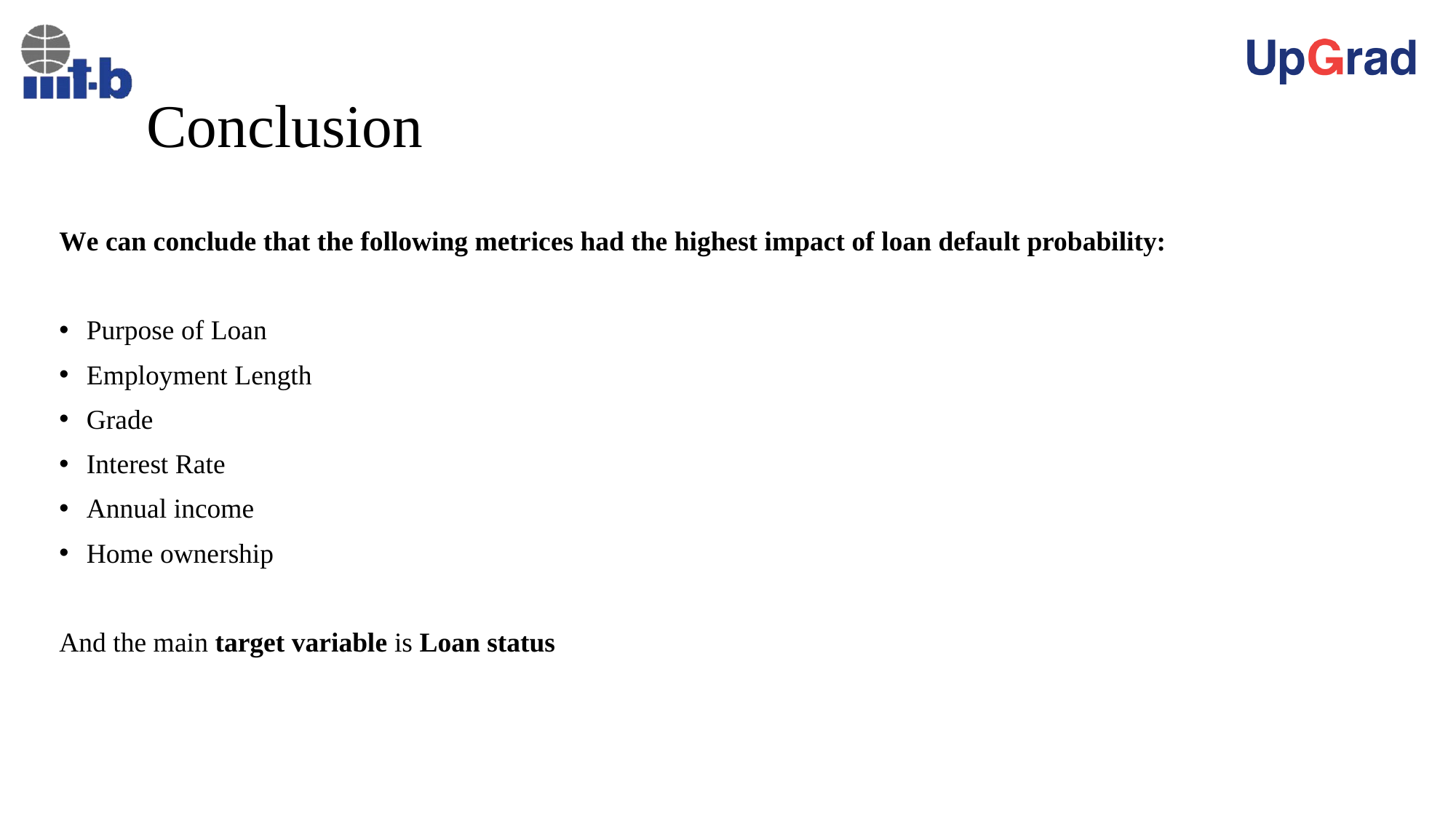

# Conclusion
We can conclude that the following metrices had the highest impact of loan default probability:

Purpose of Loan
Employment Length
Grade
Interest Rate
Annual income
Home ownership

And the main target variable is Loan status